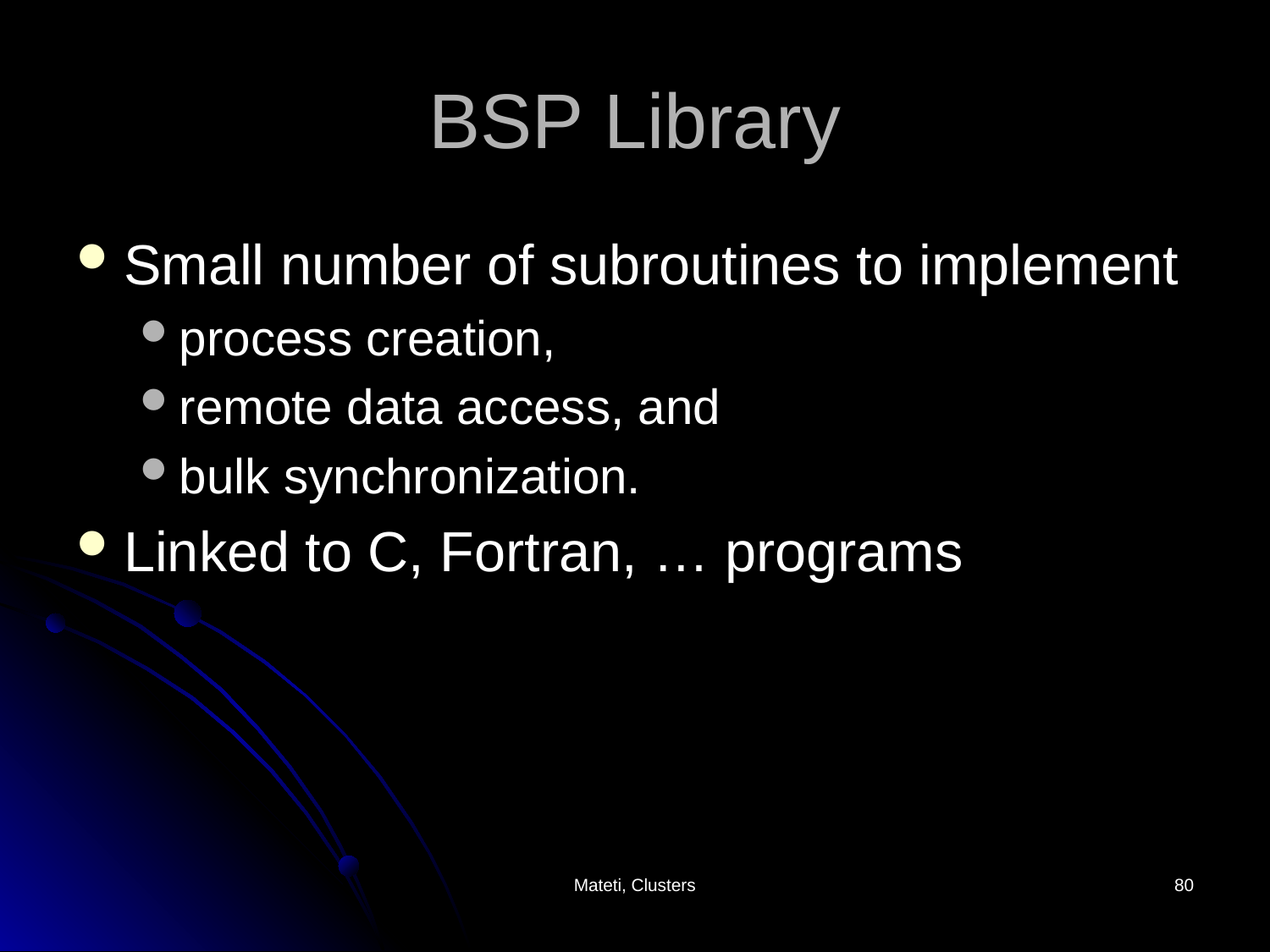

# BSP Library
Small number of subroutines to implement
process creation,
remote data access, and
bulk synchronization.
Linked to C, Fortran, … programs
Mateti, Clusters
80